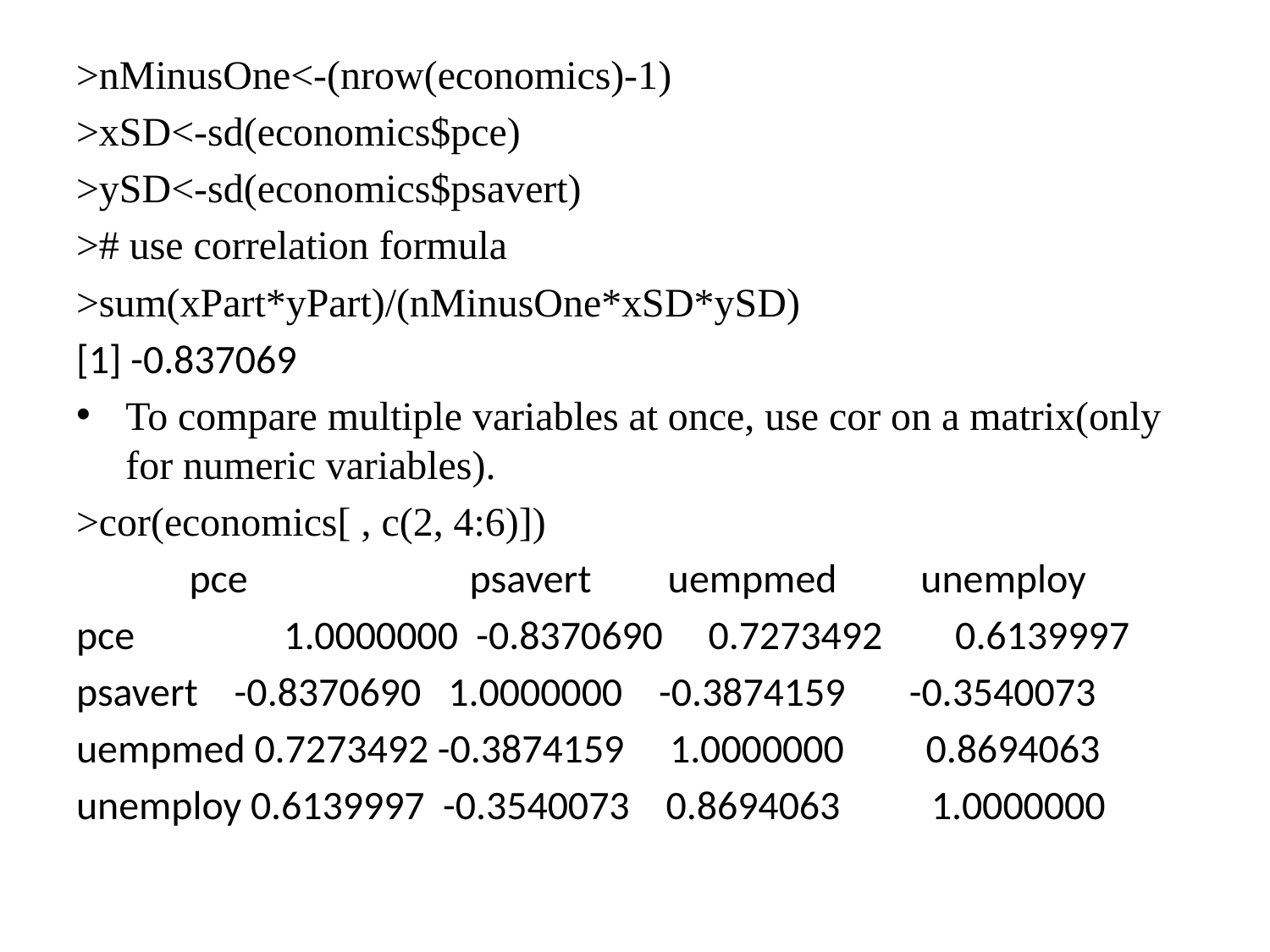

>nMinusOne<-(nrow(economics)-1)
>xSD<-sd(economics$pce)
>ySD<-sd(economics$psavert)
># use correlation formula
>sum(xPart*yPart)/(nMinusOne*xSD*ySD)
[1] -0.837069
To compare multiple variables at once, use cor on a matrix(only for numeric variables).
>cor(economics[ , c(2, 4:6)])
		       pce 	           psavert 	      uempmed 	       unemploy
pce 	    1.0000000  -0.8370690     0.7273492        0.6139997
psavert    -0.8370690   1.0000000    -0.3874159       -0.3540073
uempmed 0.7273492 -0.3874159     1.0000000         0.8694063
unemploy 0.6139997  -0.3540073    0.8694063          1.0000000